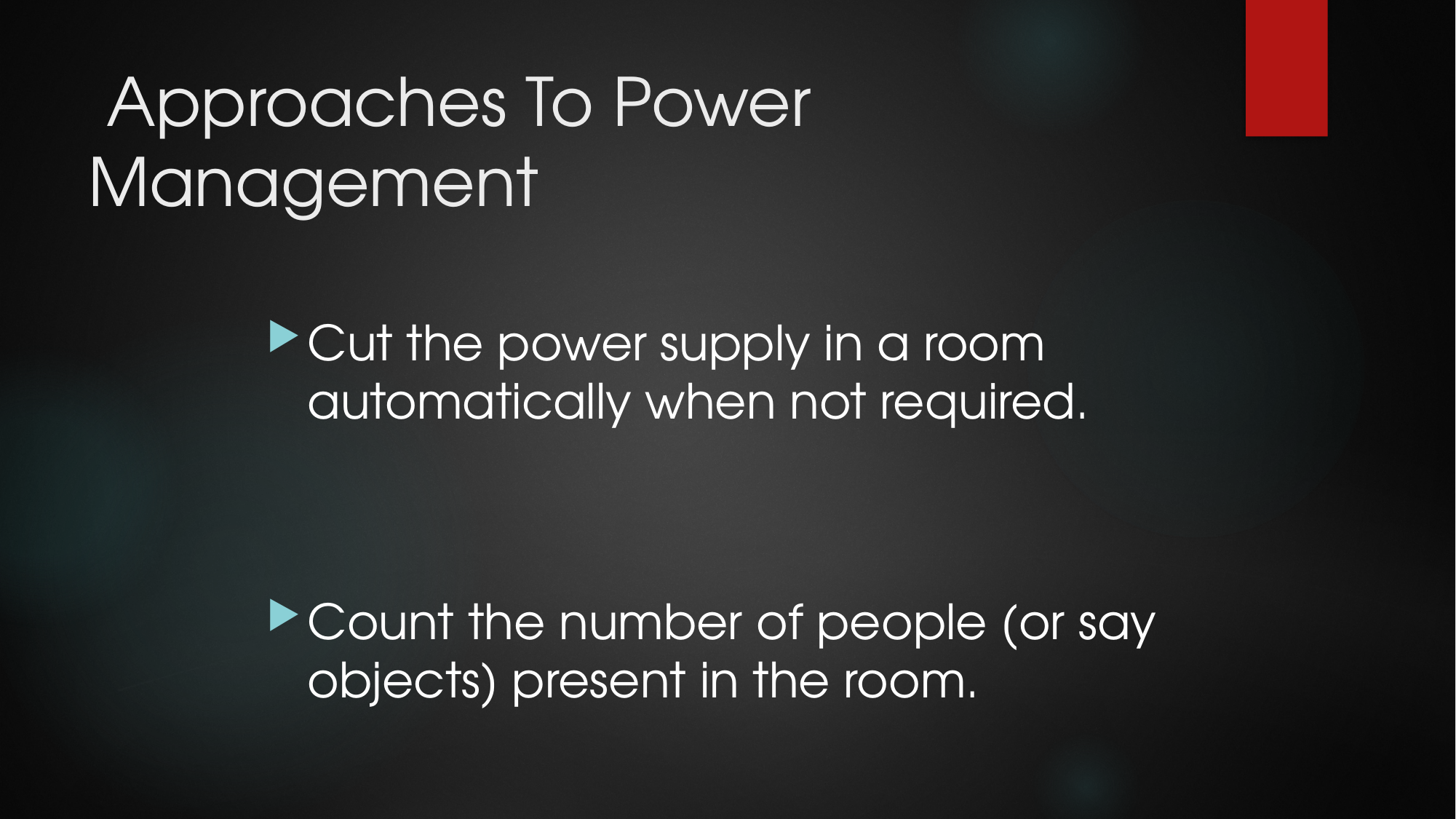

# Approaches To Power Management
Cut the power supply in a room automatically when not required.

Count the number of people (or say objects) present in the room.